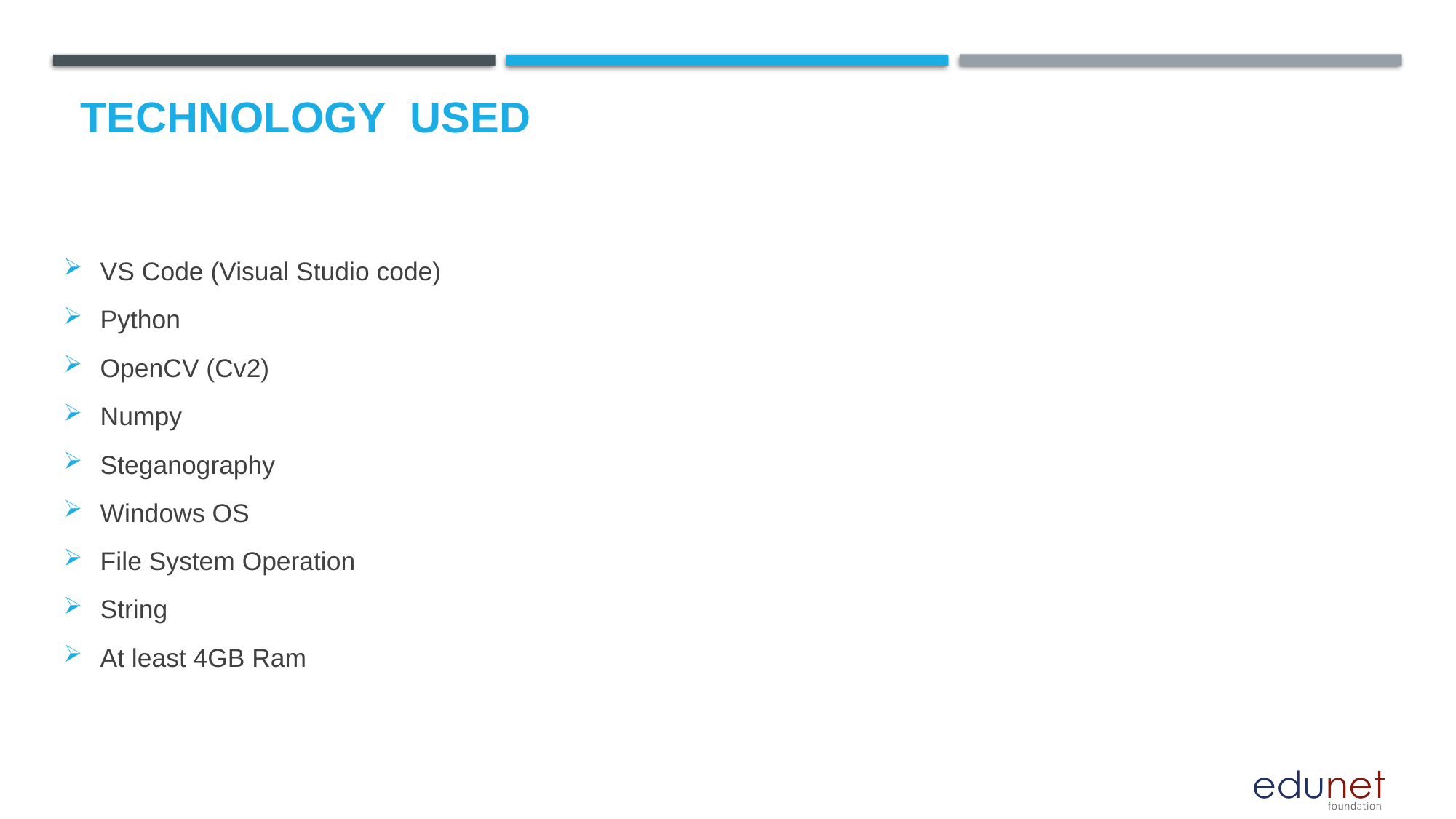

# Technology  used
VS Code (Visual Studio code)
Python
OpenCV (Cv2)
Numpy
Steganography
Windows OS
File System Operation
String
At least 4GB Ram